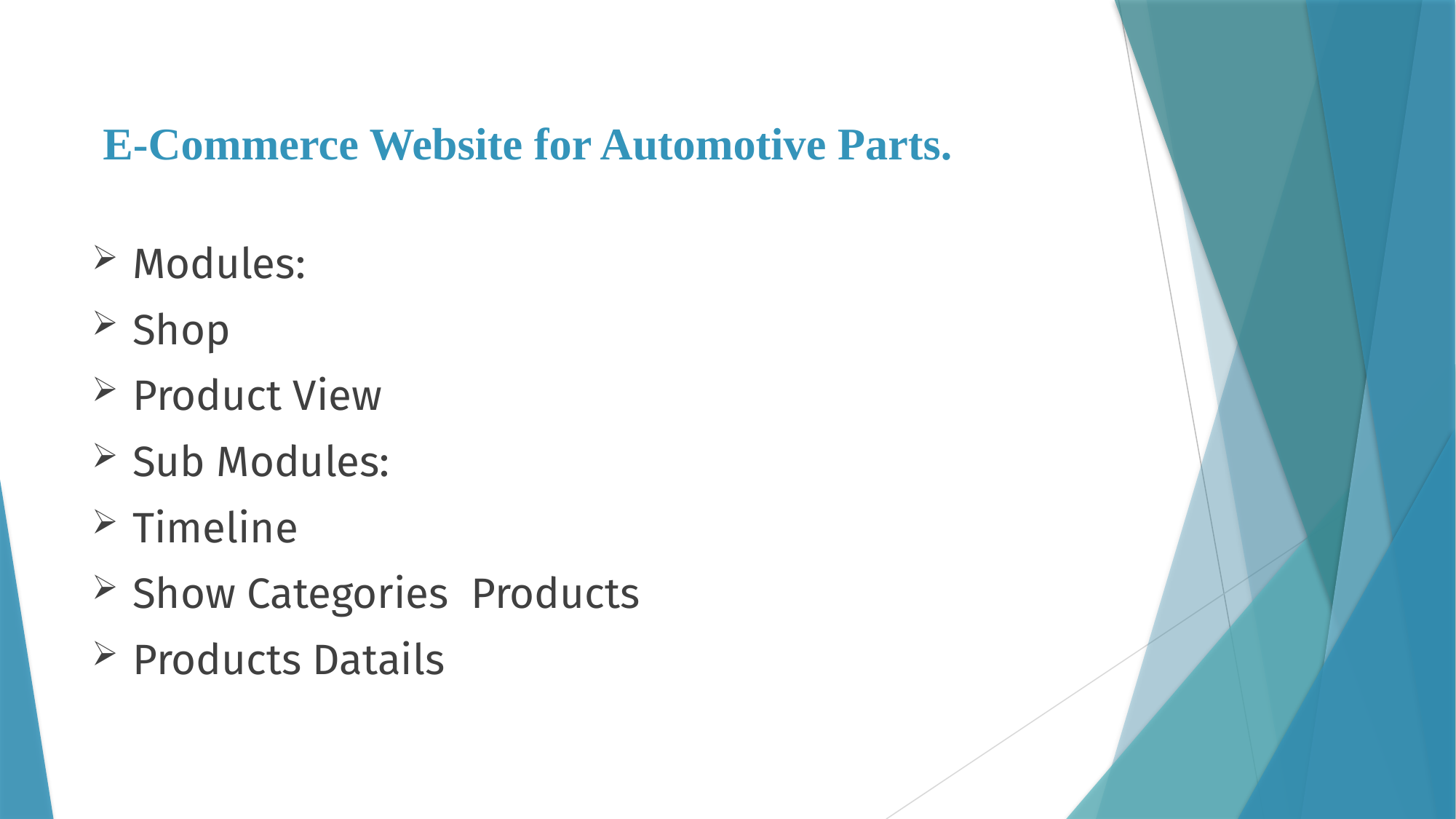

# E-Commerce Website for Automotive Parts.
Modules:
Shop
Product View
Sub Modules:
Timeline
Show Categories  Products
Products Datails